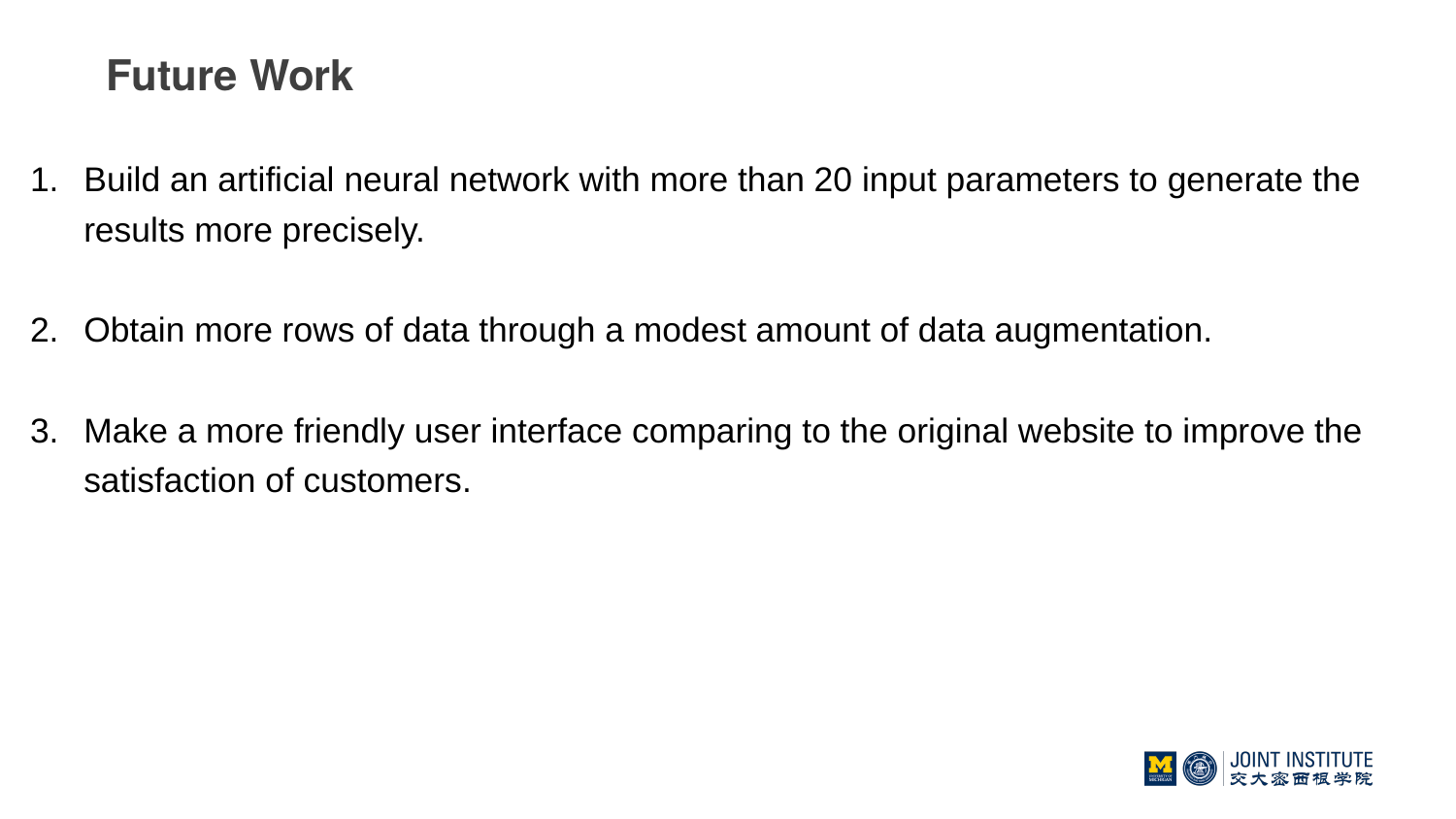

Future Work
Build an artificial neural network with more than 20 input parameters to generate the results more precisely.

Obtain more rows of data through a modest amount of data augmentation.

Make a more friendly user interface comparing to the original website to improve the satisfaction of customers.